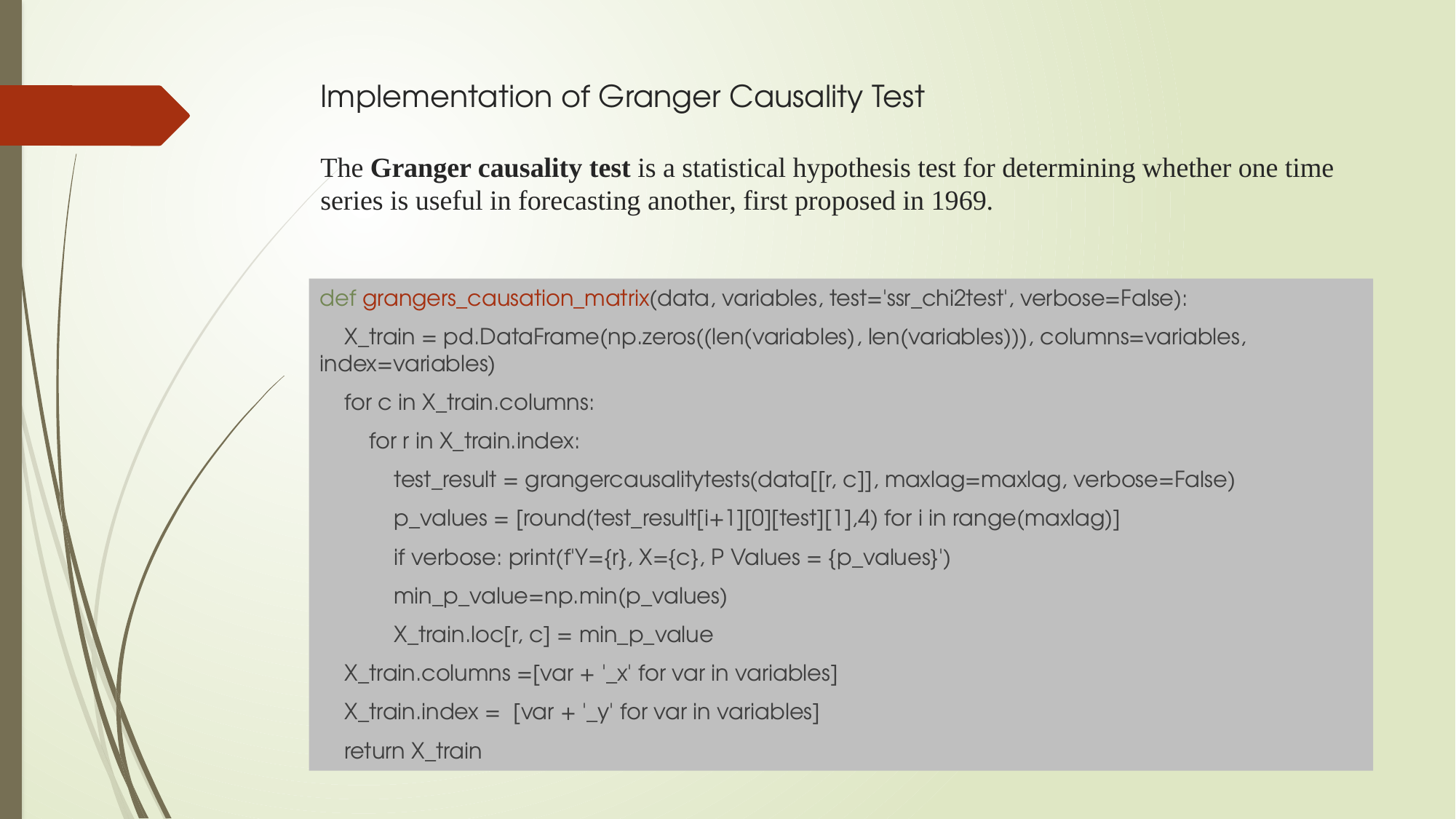

# Implementation of Granger Causality Test The Granger causality test is a statistical hypothesis test for determining whether one time series is useful in forecasting another, first proposed in 1969.
def grangers_causation_matrix(data, variables, test='ssr_chi2test', verbose=False):
    X_train = pd.DataFrame(np.zeros((len(variables), len(variables))), columns=variables, index=variables)
    for c in X_train.columns:
        for r in X_train.index:
            test_result = grangercausalitytests(data[[r, c]], maxlag=maxlag, verbose=False)
            p_values = [round(test_result[i+1][0][test][1],4) for i in range(maxlag)]
            if verbose: print(f'Y={r}, X={c}, P Values = {p_values}')
            min_p_value=np.min(p_values)
            X_train.loc[r, c] = min_p_value
    X_train.columns =[var + '_x' for var in variables]
    X_train.index =  [var + '_y' for var in variables]
    return X_train